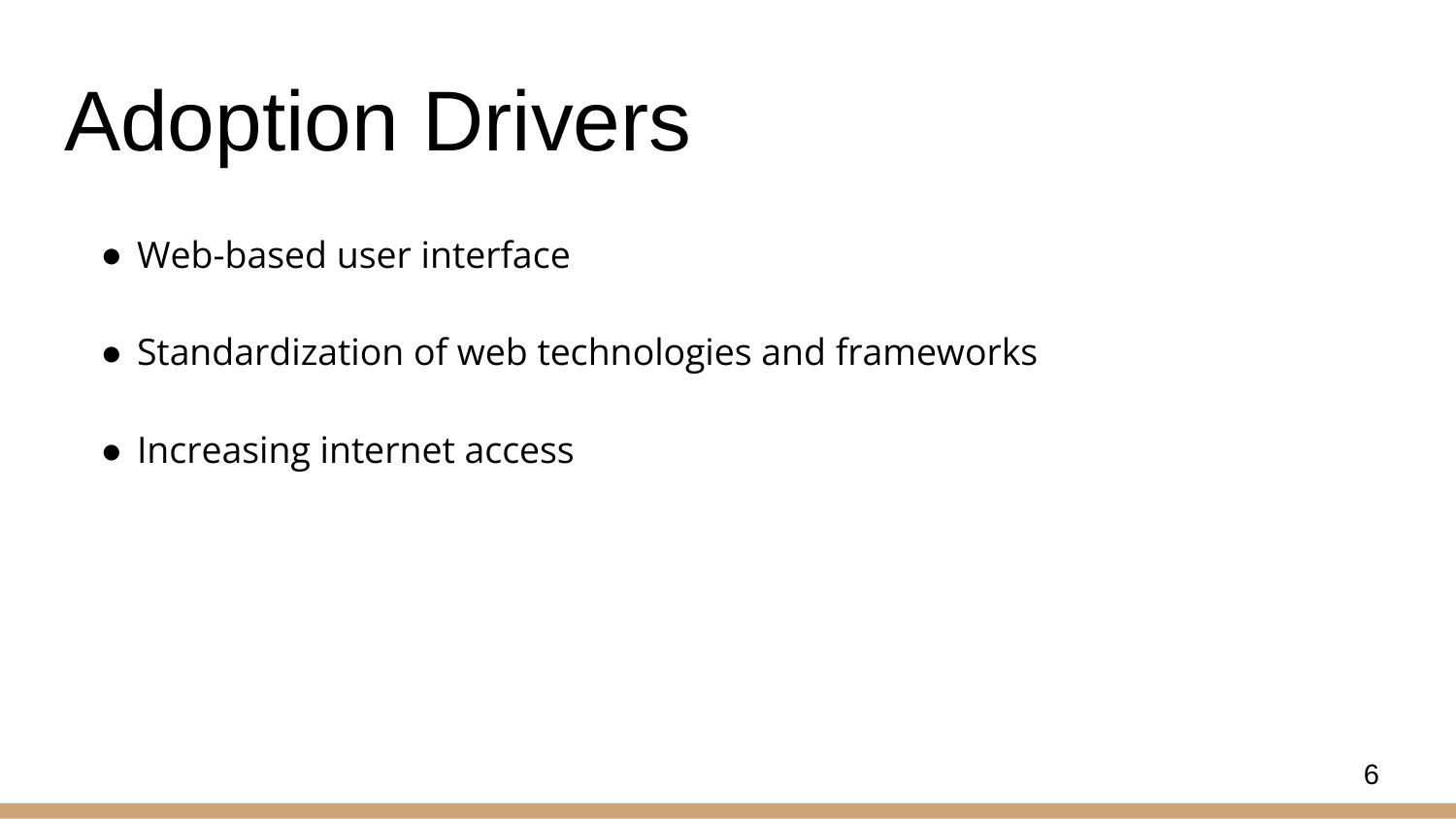

# Adoption Drivers
Web-based user interface
Standardization of web technologies and frameworks
Increasing internet access
6